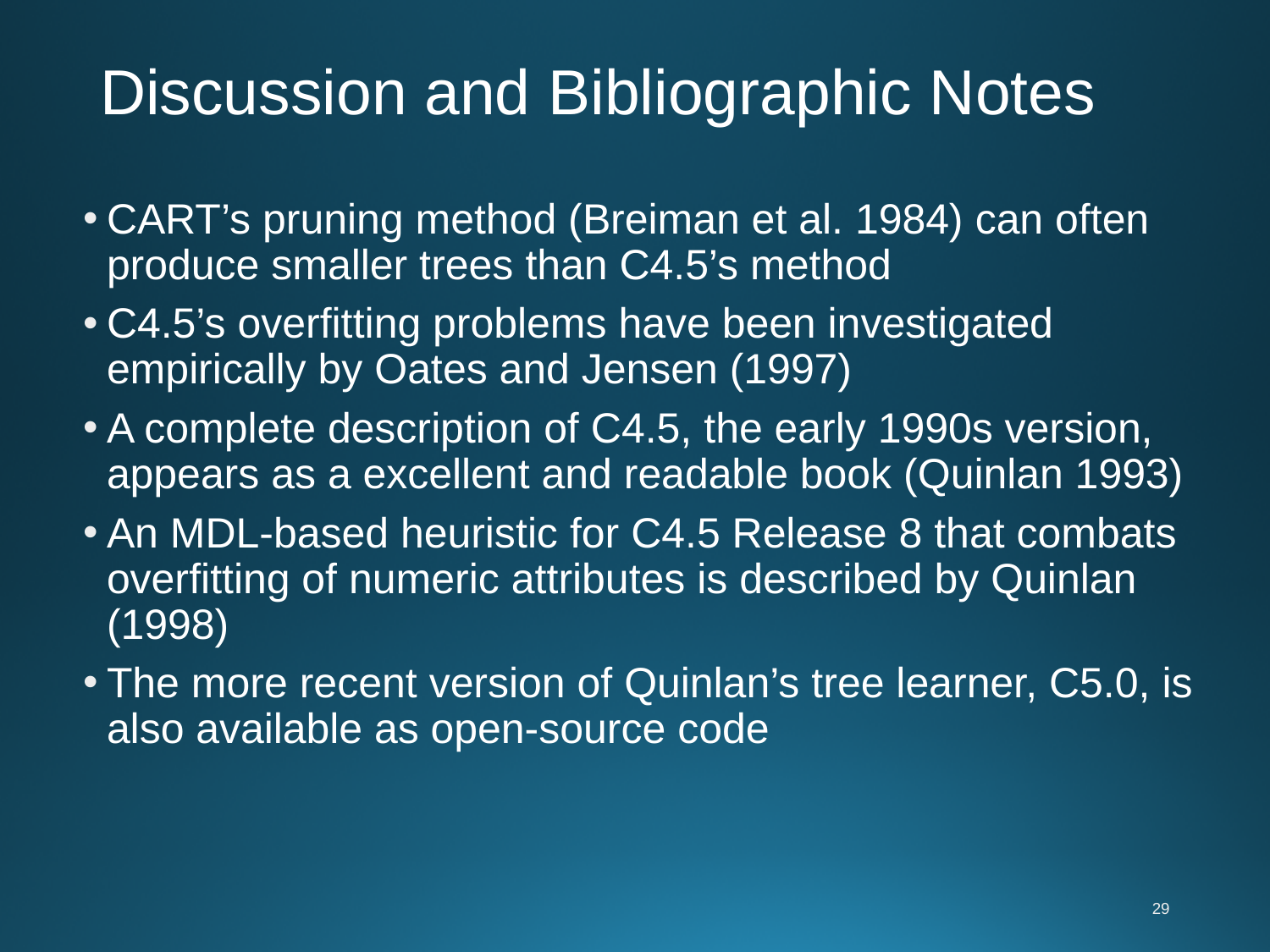

# Discussion and Bibliographic Notes
CART’s pruning method (Breiman et al. 1984) can often produce smaller trees than C4.5’s method
C4.5’s overfitting problems have been investigated empirically by Oates and Jensen (1997)
A complete description of C4.5, the early 1990s version, appears as a excellent and readable book (Quinlan 1993)
An MDL-based heuristic for C4.5 Release 8 that combats overfitting of numeric attributes is described by Quinlan (1998)
The more recent version of Quinlan’s tree learner, C5.0, is also available as open-source code

29